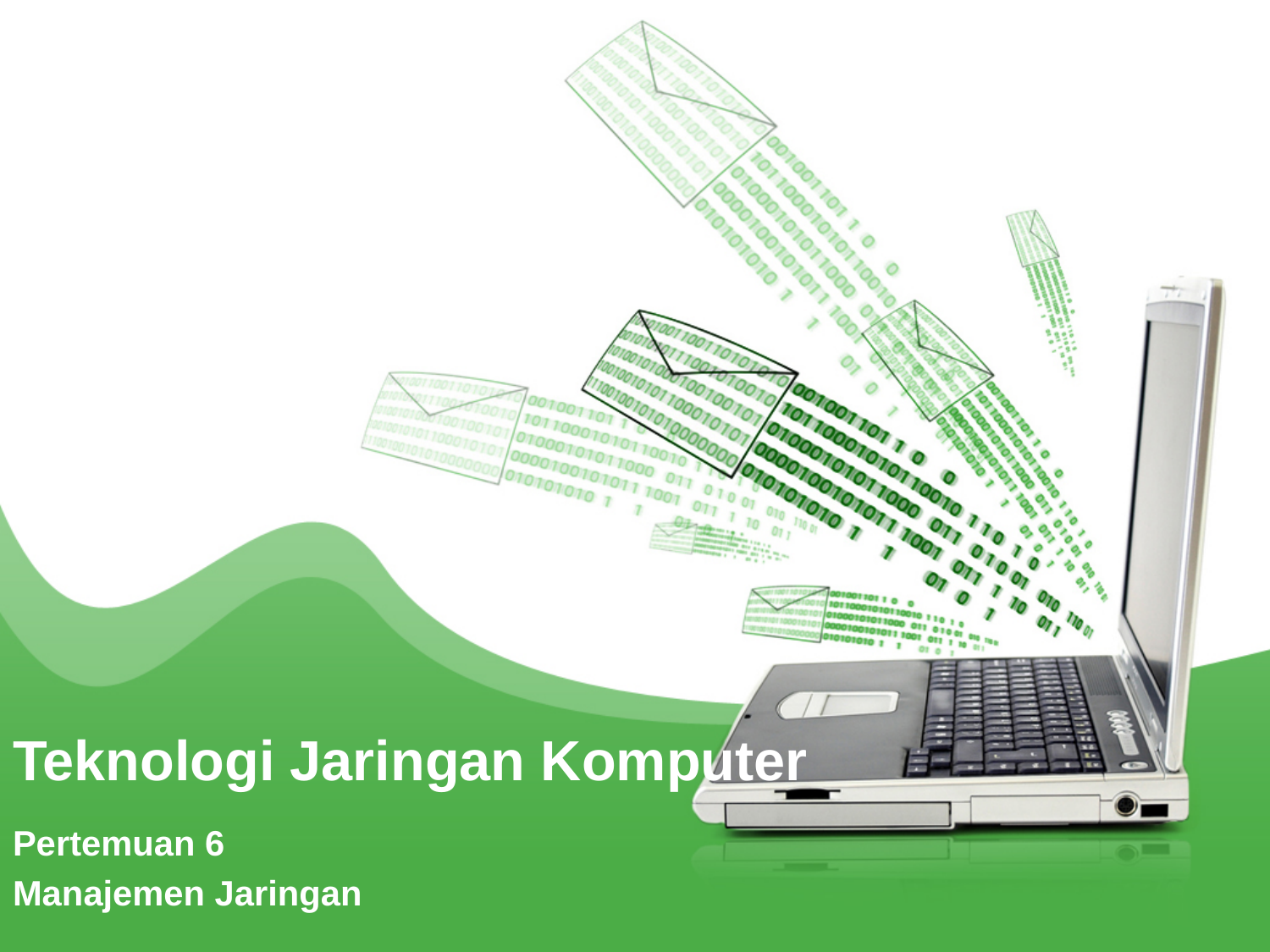

# Teknologi Jaringan Komputer
Pertemuan 6
Manajemen Jaringan